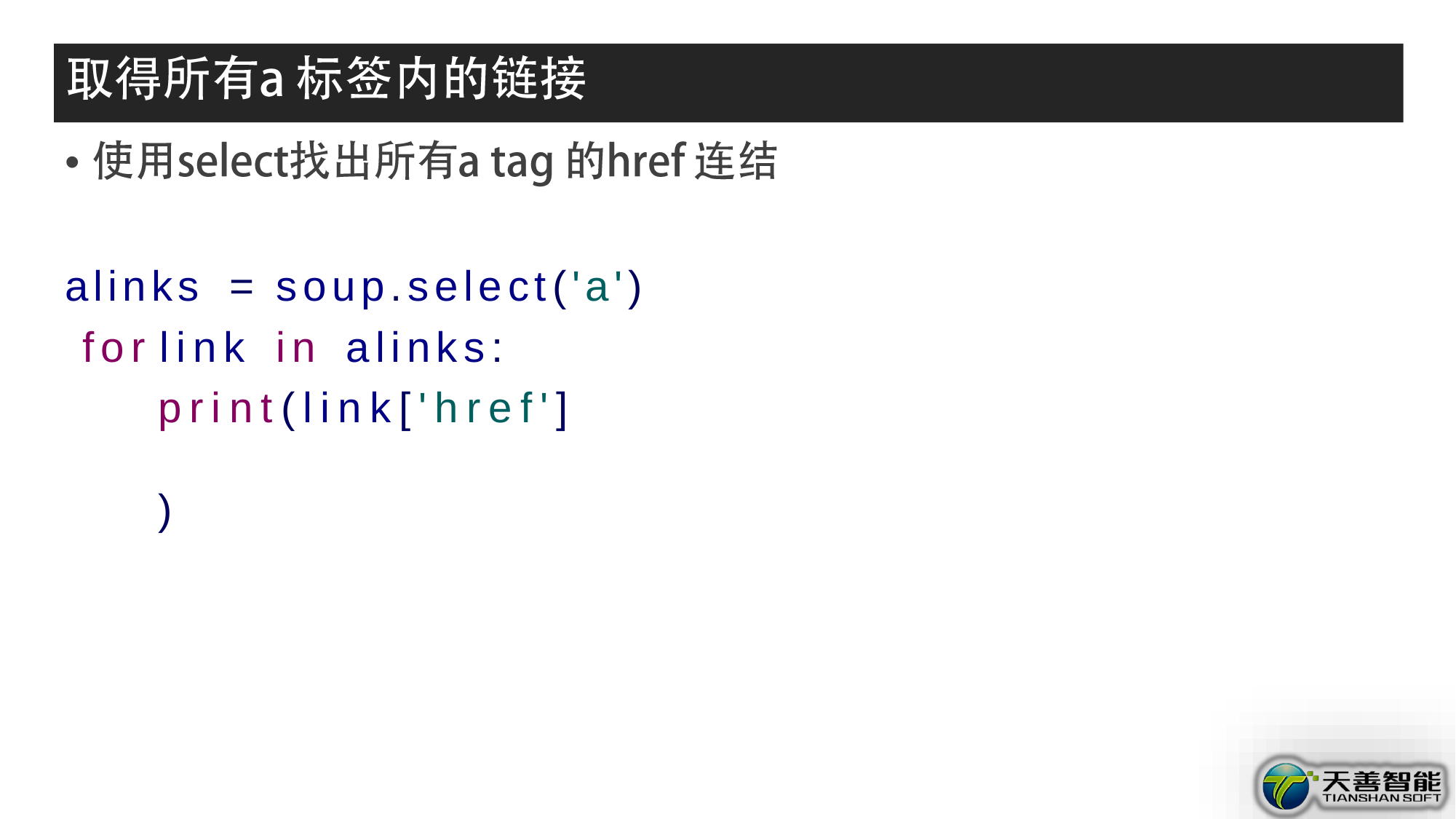

•

alinks	=	soup.select('a')  for	link	in	alinks:
print(link['href']	)